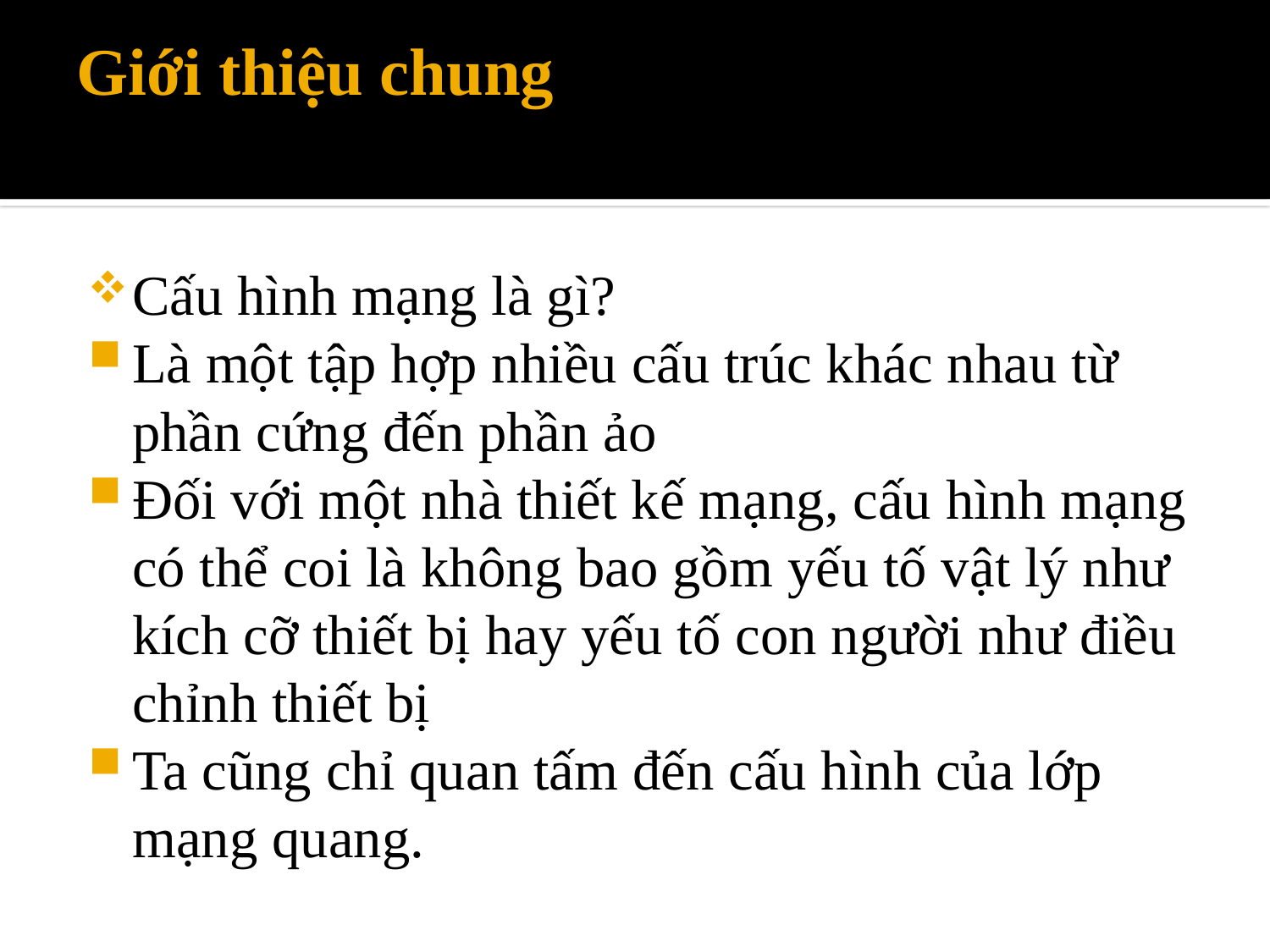

# Giới thiệu chung
Cấu hình mạng là gì?
Là một tập hợp nhiều cấu trúc khác nhau từ phần cứng đến phần ảo
Đối với một nhà thiết kế mạng, cấu hình mạng có thể coi là không bao gồm yếu tố vật lý như kích cỡ thiết bị hay yếu tố con người như điều chỉnh thiết bị
Ta cũng chỉ quan tấm đến cấu hình của lớp mạng quang.